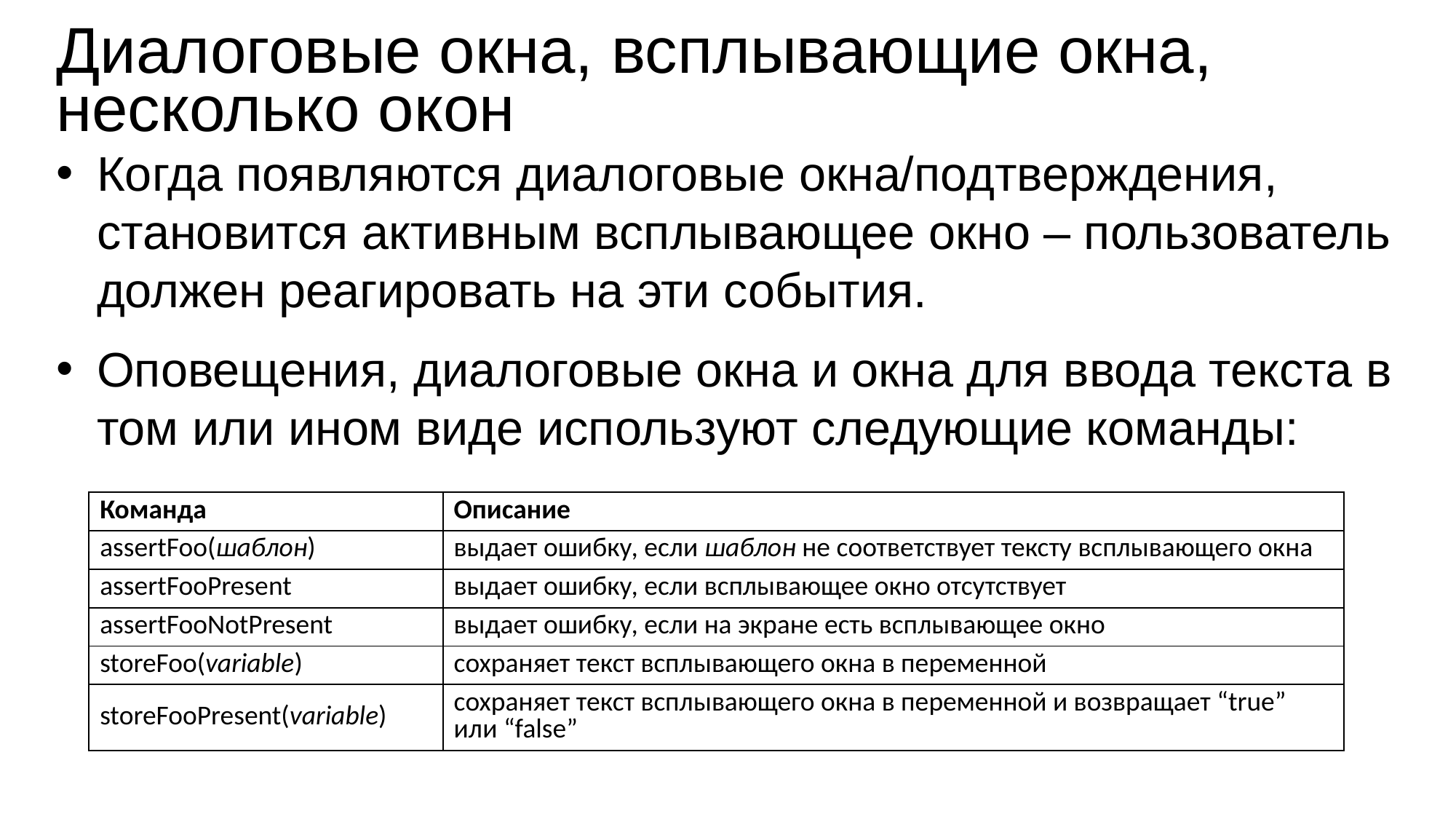

# Диалоговые окна, всплывающие окна, несколько окон
Когда появляются диалоговые окна/подтверждения, становится активным всплывающее окно – пользователь должен реагировать на эти события.
Оповещения, диалоговые окна и окна для ввода текста в том или ином виде используют следующие команды:

| Команда | Описание |
| --- | --- |
| assertFoo(шаблон) | выдает ошибку, если шаблон не соответствует тексту всплывающего окна |
| assertFooPresent | выдает ошибку, если всплывающее окно отсутствует |
| assertFooNotPresent | выдает ошибку, если на экране есть всплывающее окно |
| storeFoo(variable) | сохраняет текст всплывающего окна в переменной |
| storeFooPresent(variable) | сохраняет текст всплывающего окна в переменной и возвращает “true” или “false” |